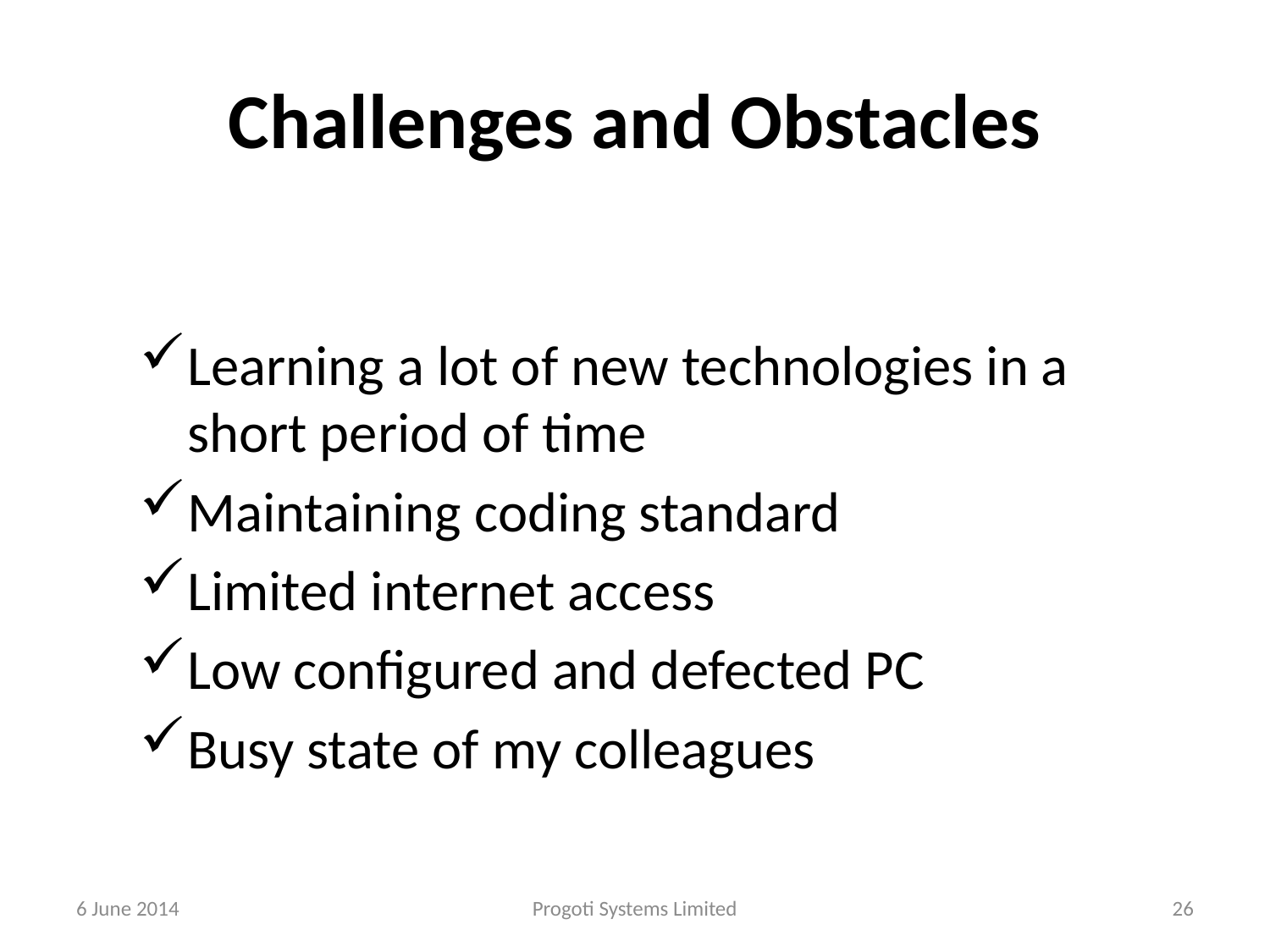

# Challenges and Obstacles

Learning a lot of new technologies in a short period of time
Maintaining coding standard
Limited internet access
Low configured and defected PC
Busy state of my colleagues

6 June 2014
Progoti Systems Limited
26